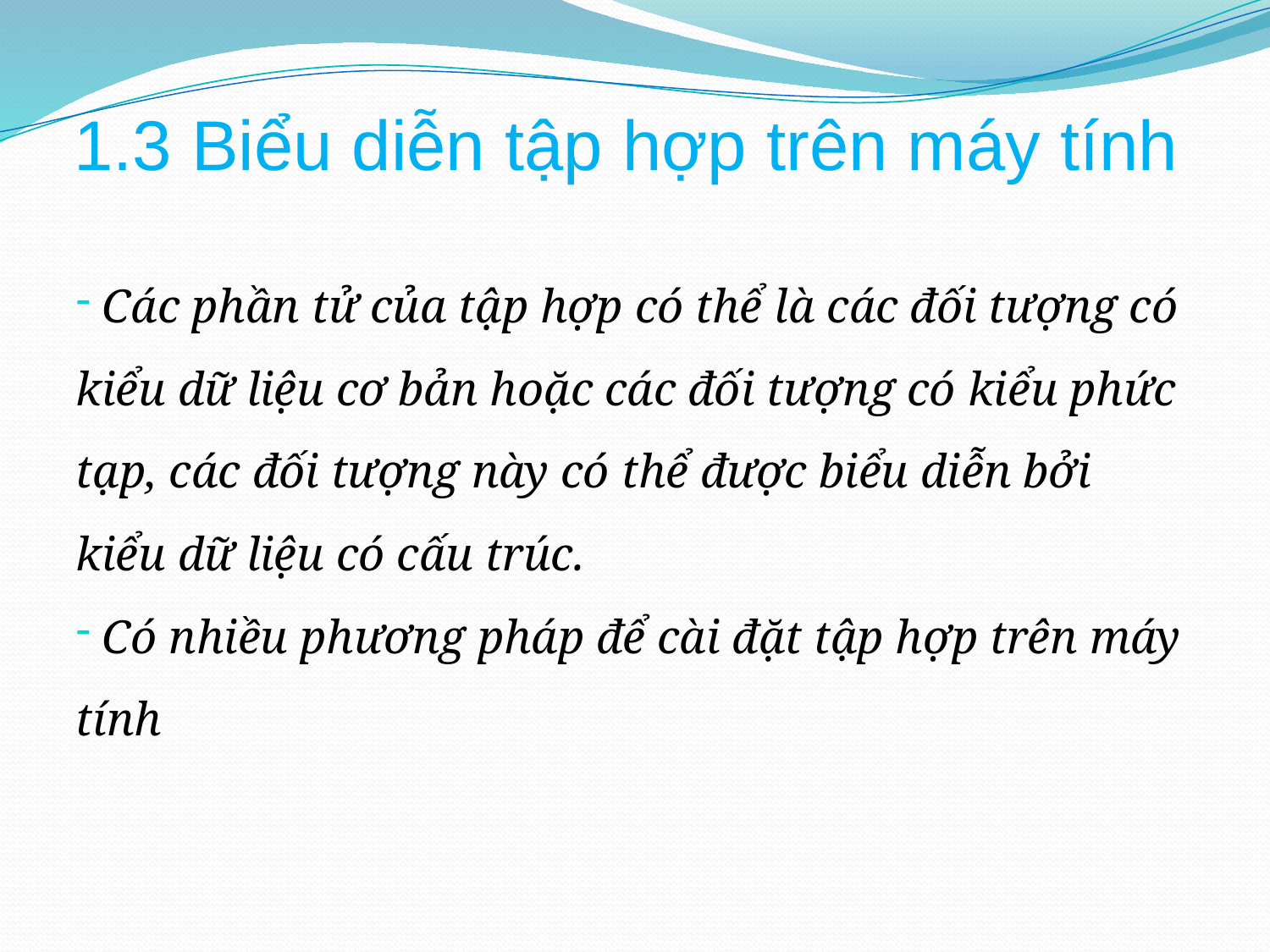

# 1.3 Biểu diễn tập hợp trên máy tính
 Các phần tử của tập hợp có thể là các đối tượng có kiểu dữ liệu cơ bản hoặc các đối tượng có kiểu phức tạp, các đối tượng này có thể được biểu diễn bởi kiểu dữ liệu có cấu trúc.
 Có nhiều phương pháp để cài đặt tập hợp trên máy tính